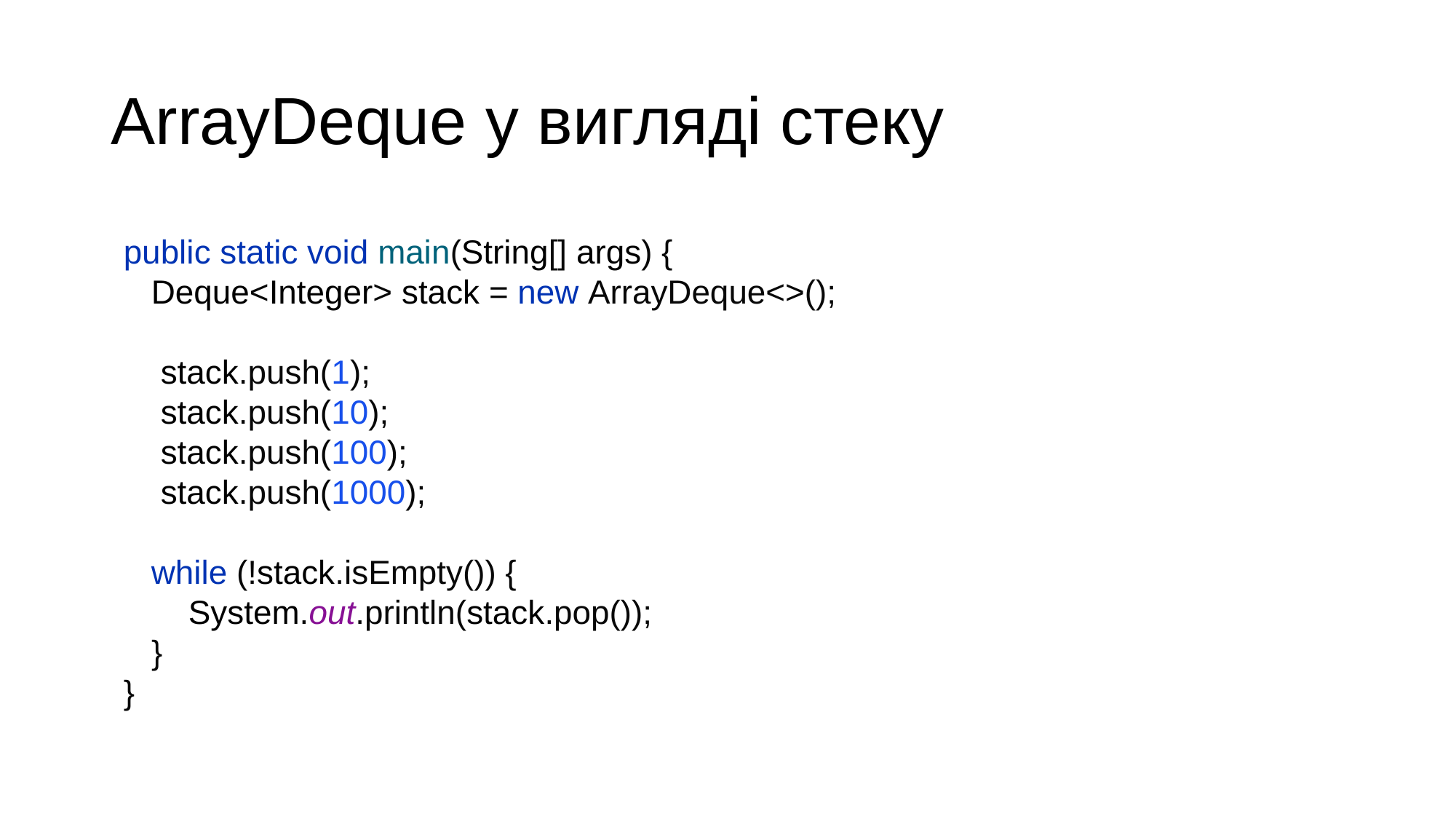

# ArrayDeque у вигляді стеку
public static void main(String[] args) {
   Deque<Integer> stack = new ArrayDeque<>();
    stack.push(1);
    stack.push(10);
    stack.push(100);
    stack.push(1000);
   while (!stack.isEmpty()) {
       System.out.println(stack.pop());
   }
}